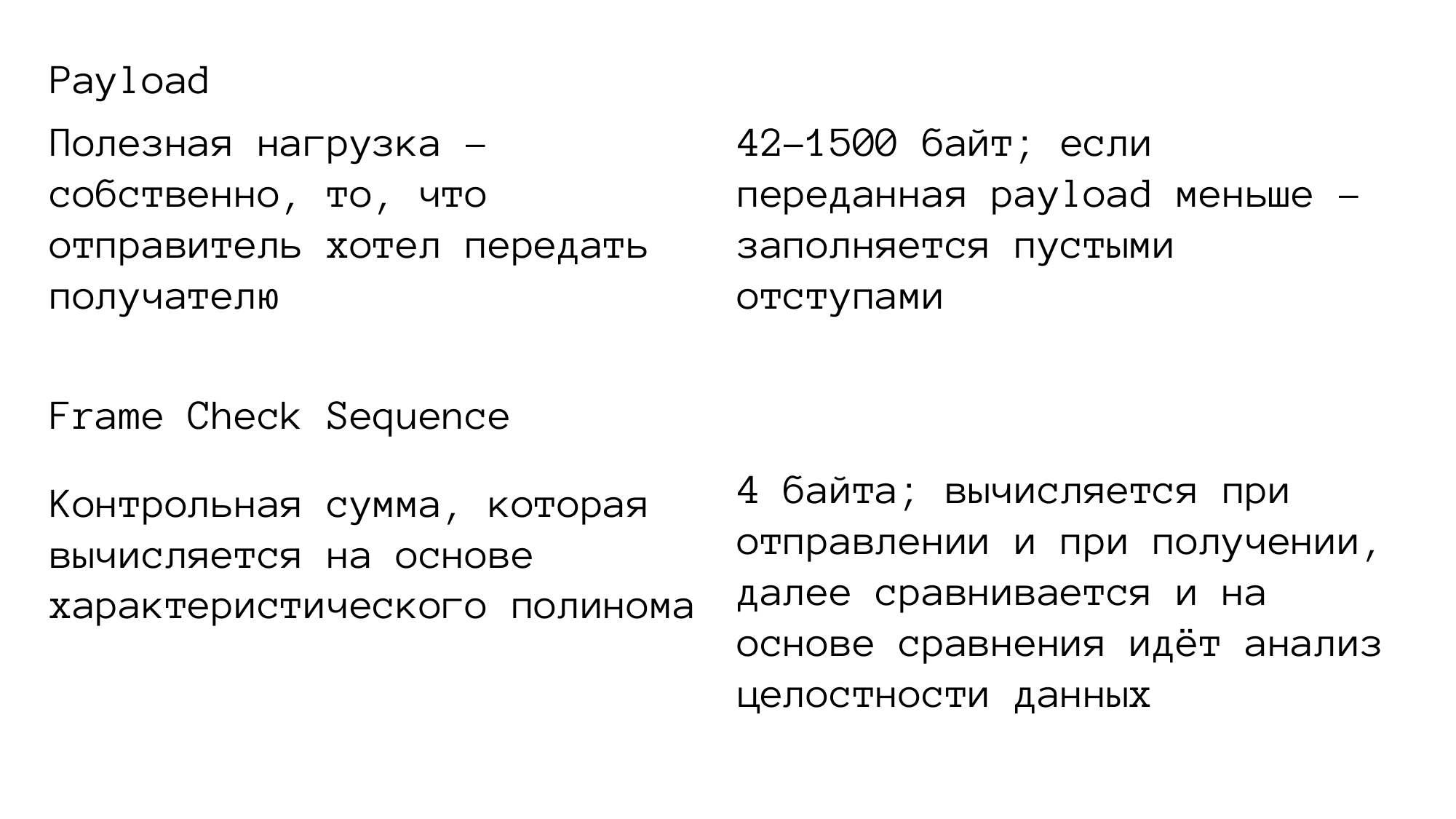

Payload
Полезная нагрузка – собственно, то, что отправитель хотел передать получателю
42-1500 байт; если переданная payload меньше – заполняется пустыми отступами
Frame Check Sequence
4 байта; вычисляется при отправлении и при получении, далее сравнивается и на основе сравнения идёт анализ целостности данных
Контрольная сумма, которая вычисляется на основе характеристического полинома